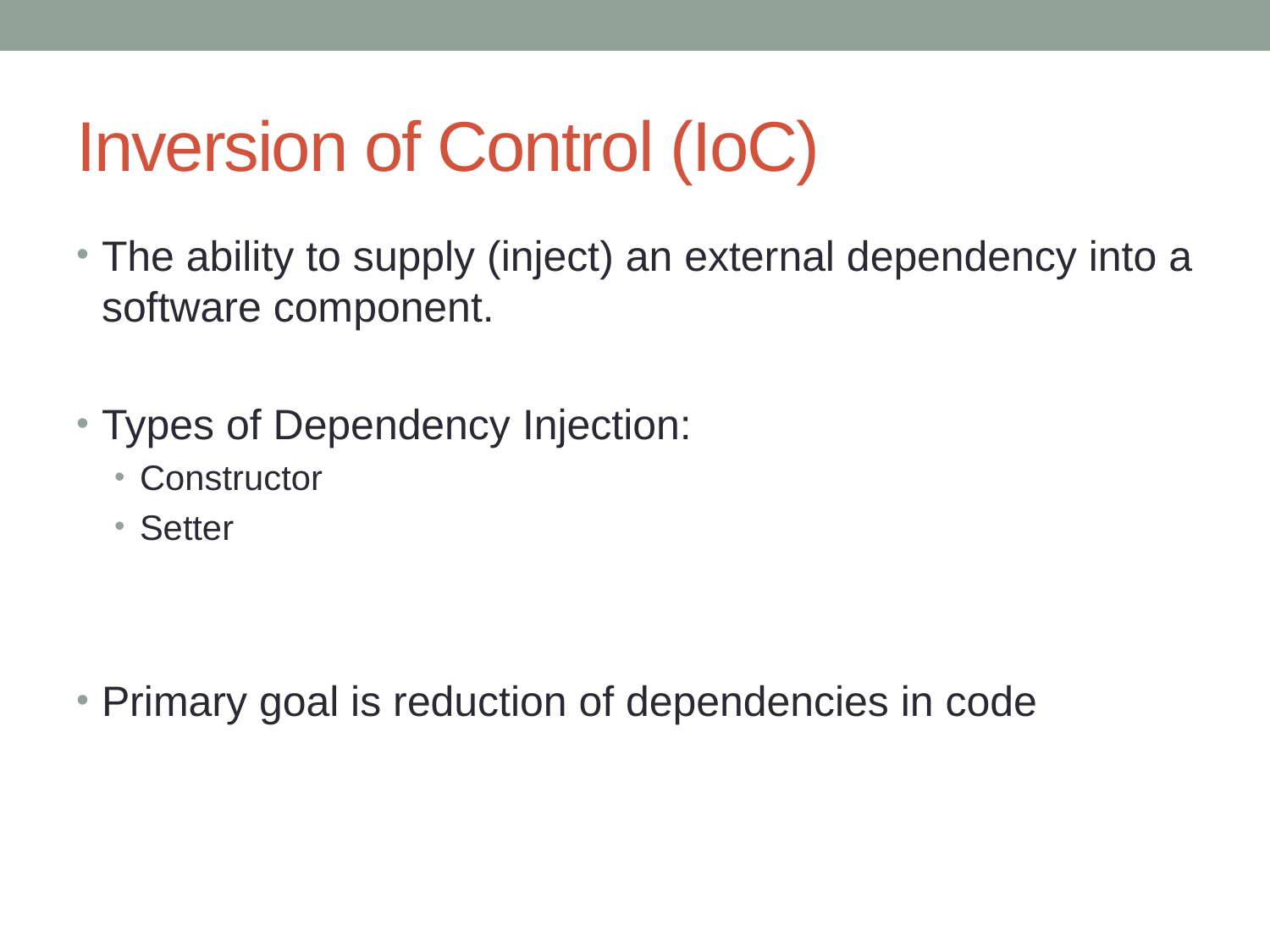

# Inversion of Control (IoC)
The ability to supply (inject) an external dependency into a software component.

Types of Dependency Injection:
Constructor
Setter

Primary goal is reduction of dependencies in code